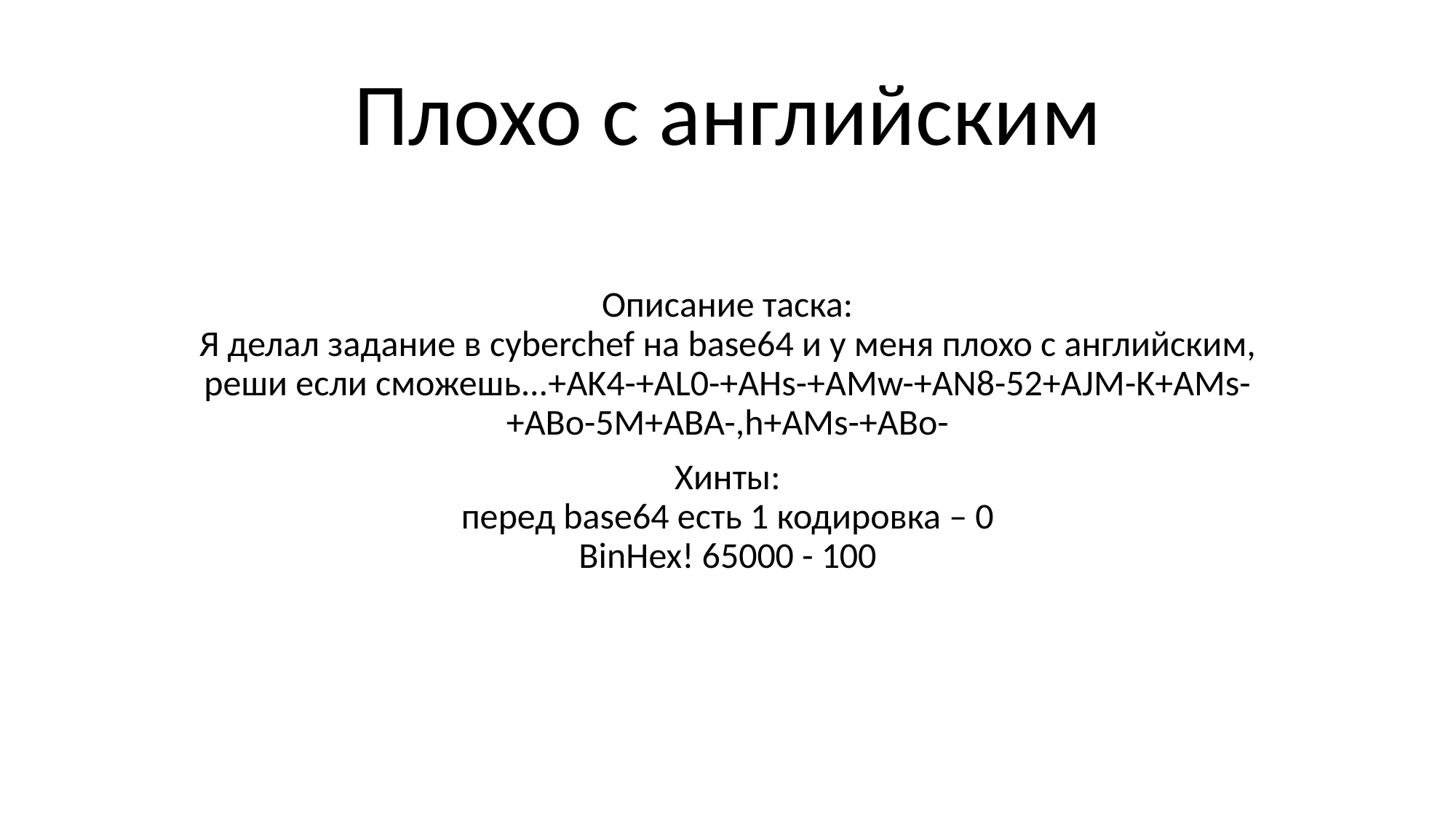

# Плохо с английским
Описание таска:
Я делал задание в cyberchef на base64 и у меня плохо с английским, реши если сможешь...+AK4-+AL0-+AHs-+AMw-+AN8-52+AJM-K+AMs-+ABo-5M+ABA-,h+AMs-+ABo-
Хинты:
перед base64 есть 1 кодировка – 0
BinHex! 65000 - 100